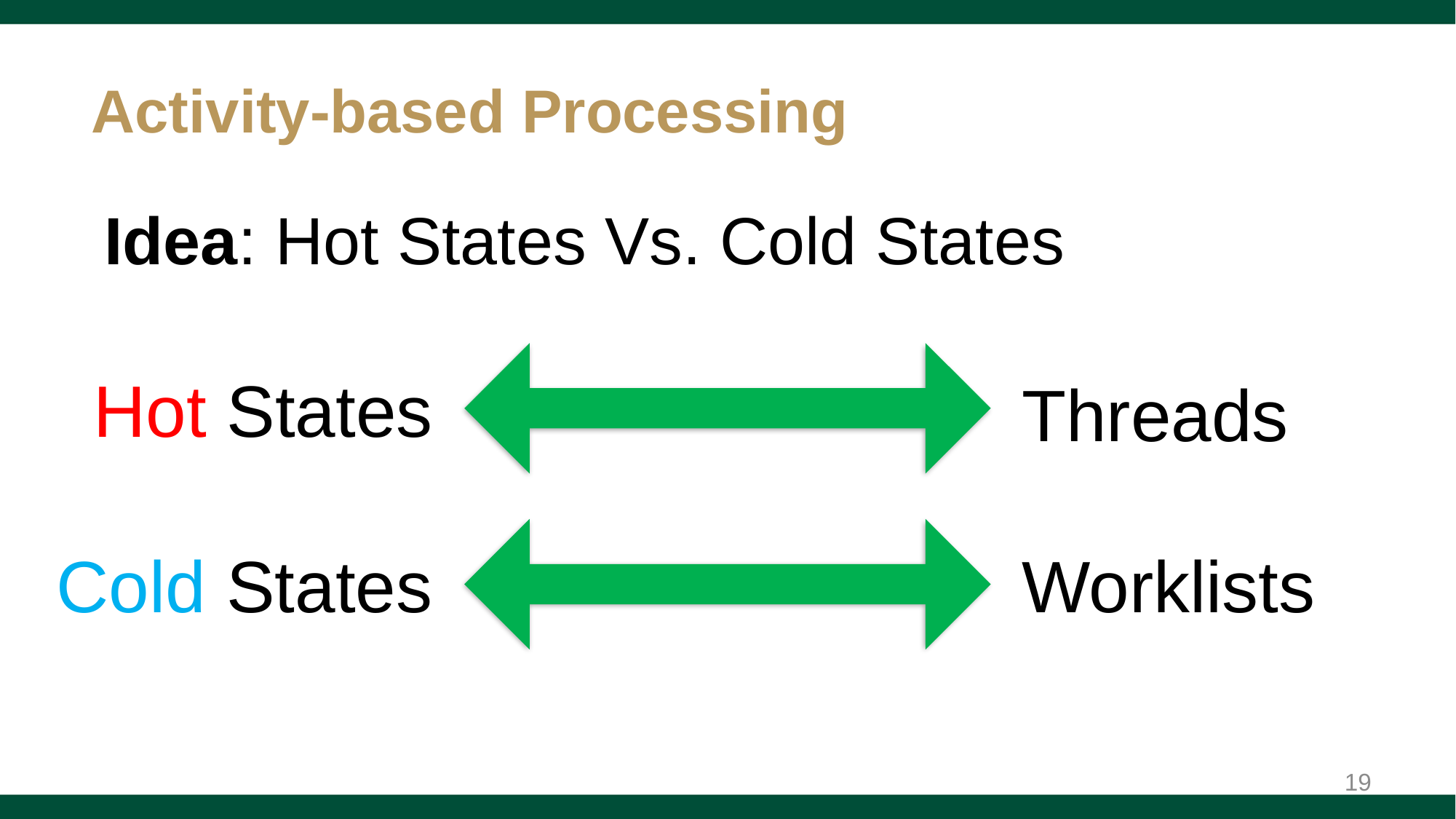

# Activity-based Processing
Idea: Hot States Vs. Cold States

Hot States
Threads

Cold States
Worklists
19